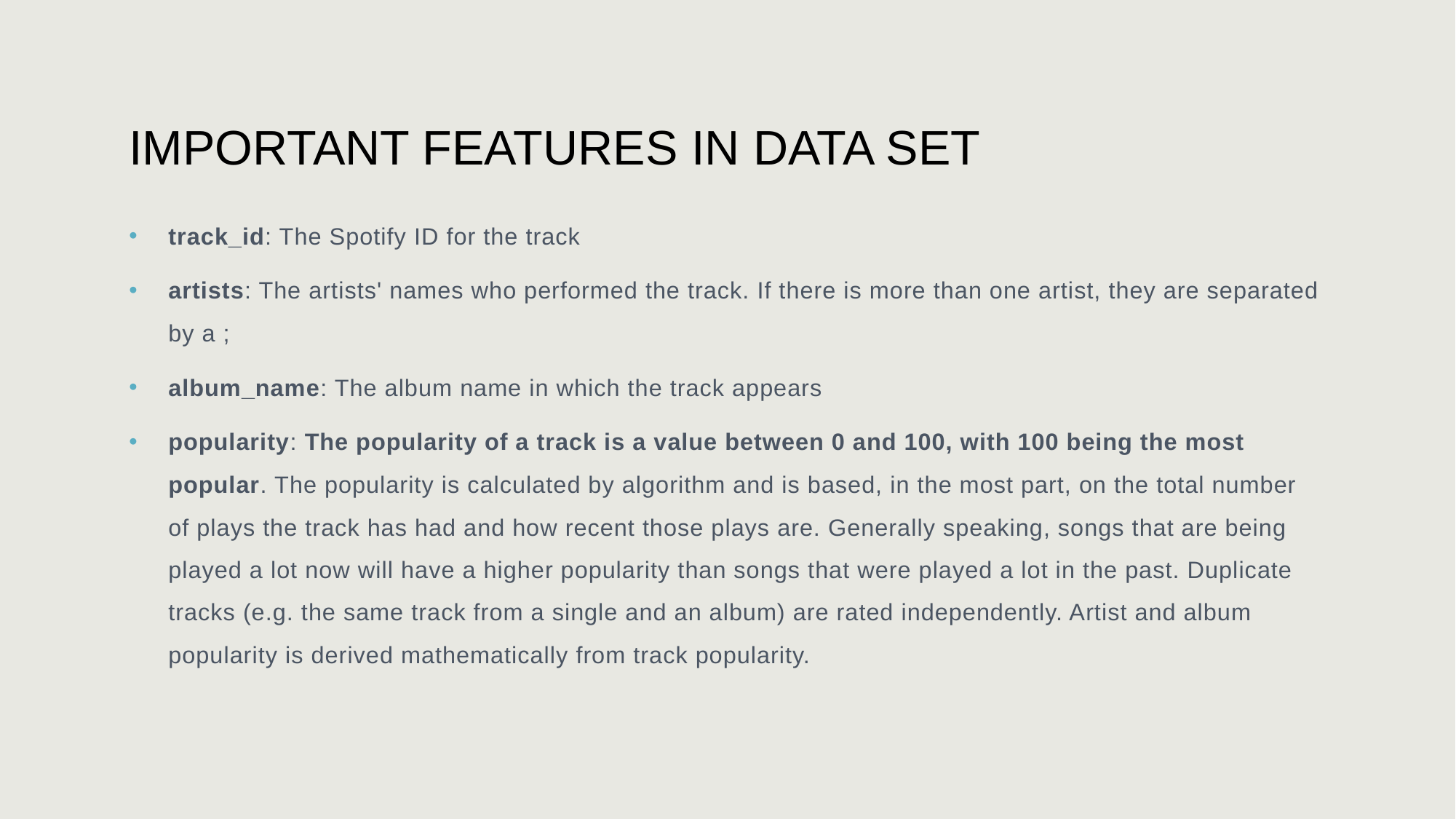

# IMPORTANT FEATURES IN DATA SET
track_id: The Spotify ID for the track
artists: The artists' names who performed the track. If there is more than one artist, they are separated by a ;
album_name: The album name in which the track appears
popularity: The popularity of a track is a value between 0 and 100, with 100 being the most popular. The popularity is calculated by algorithm and is based, in the most part, on the total number of plays the track has had and how recent those plays are. Generally speaking, songs that are being played a lot now will have a higher popularity than songs that were played a lot in the past. Duplicate tracks (e.g. the same track from a single and an album) are rated independently. Artist and album popularity is derived mathematically from track popularity.